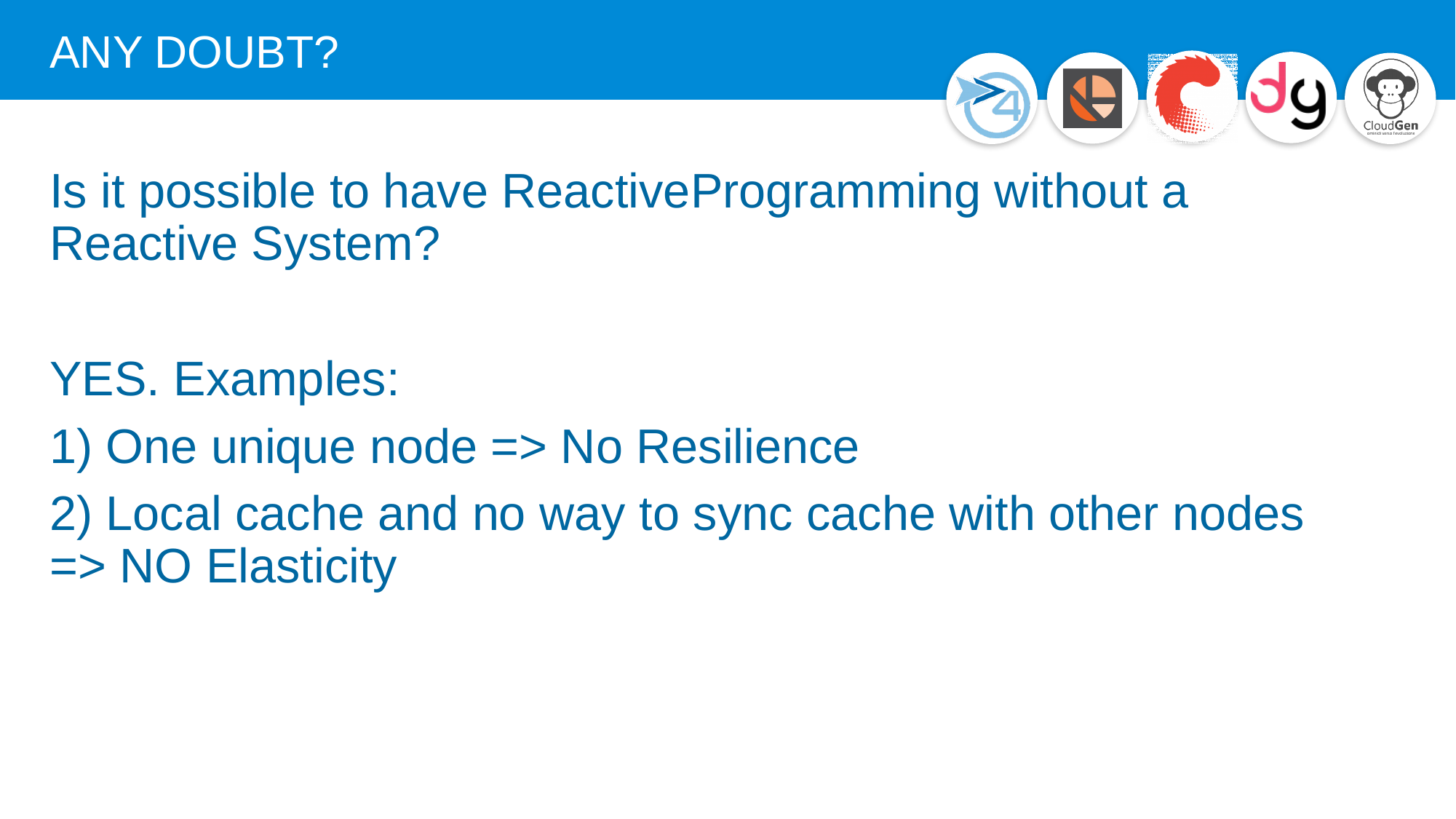

# ANY DOUBT?
Is it possible to have ReactiveProgramming without a Reactive System?

YES. Examples:
1) One unique node => No Resilience
2) Local cache and no way to sync cache with other nodes => NO Elasticity